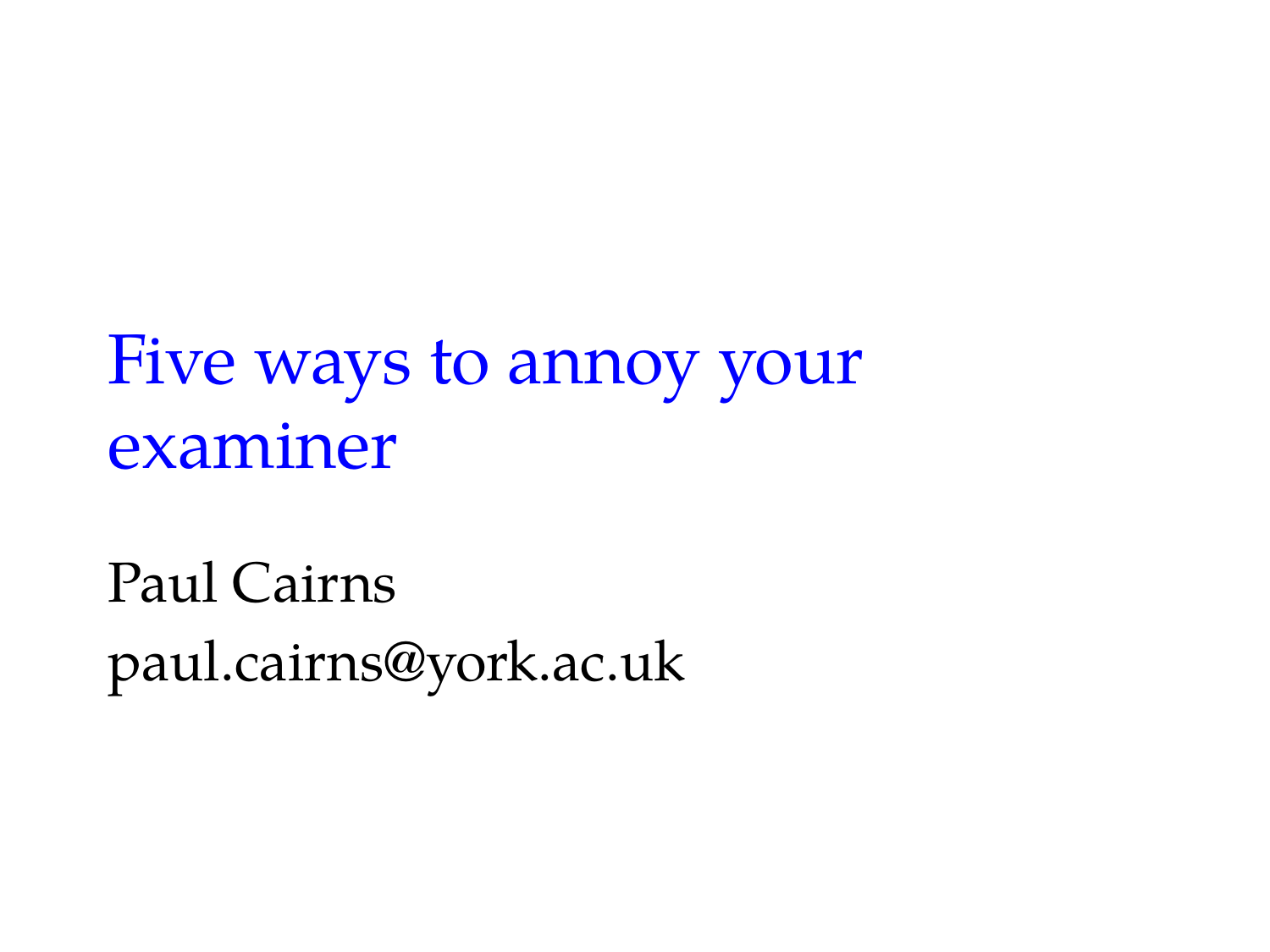

# Five ways to annoy your examiner
Paul Cairns
paul.cairns@york.ac.uk